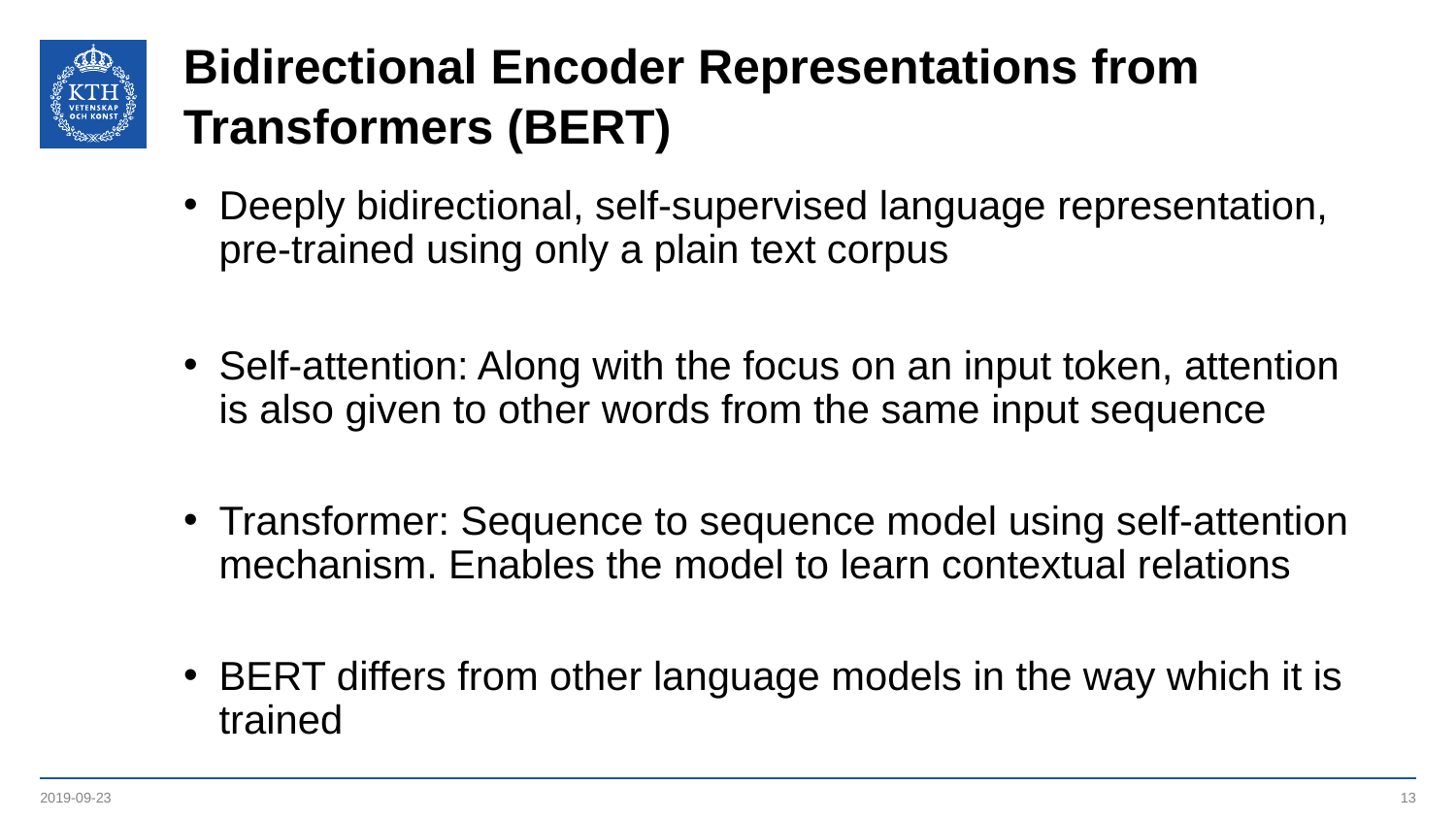

# Bidirectional Encoder Representations from Transformers (BERT)
Deeply bidirectional, self-supervised language representation, pre-trained using only a plain text corpus
Self-attention: Along with the focus on an input token, attention is also given to other words from the same input sequence
Transformer: Sequence to sequence model using self-attention mechanism. Enables the model to learn contextual relations
BERT differs from other language models in the way which it is trained
2019-09-23
13